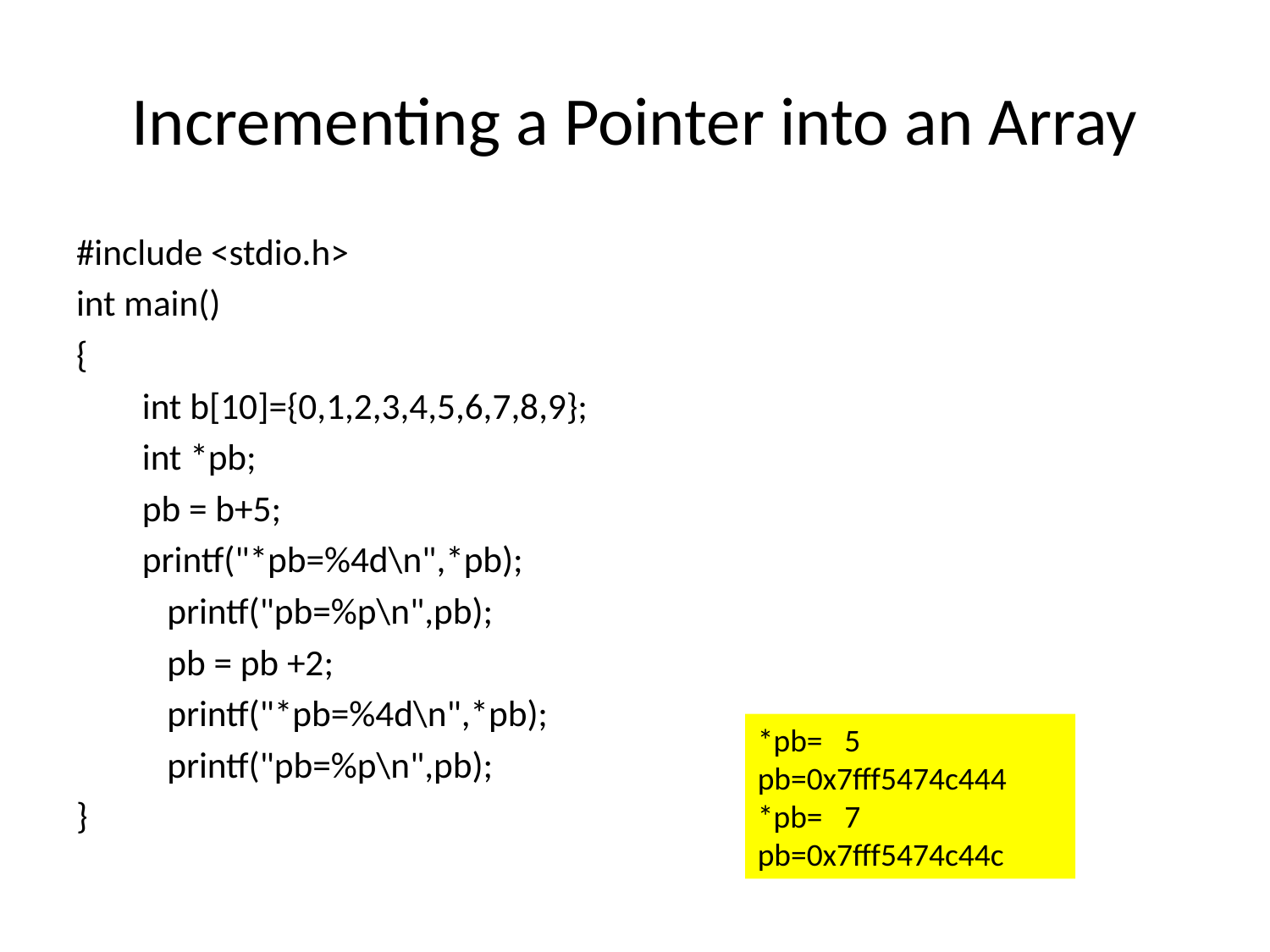

# Incrementing a Pointer into an Array
#include <stdio.h>
int main()
{
        int b[10]={0,1,2,3,4,5,6,7,8,9};
        int *pb;
        pb = b+5;
        printf("*pb=%4d\n",*pb);
	 printf("pb=%p\n",pb);
	 pb = pb +2;
    	 printf("*pb=%4d\n",*pb);
	 printf("pb=%p\n",pb);
}
*pb=   5
pb=0x7fff5474c444
*pb=   7
pb=0x7fff5474c44c